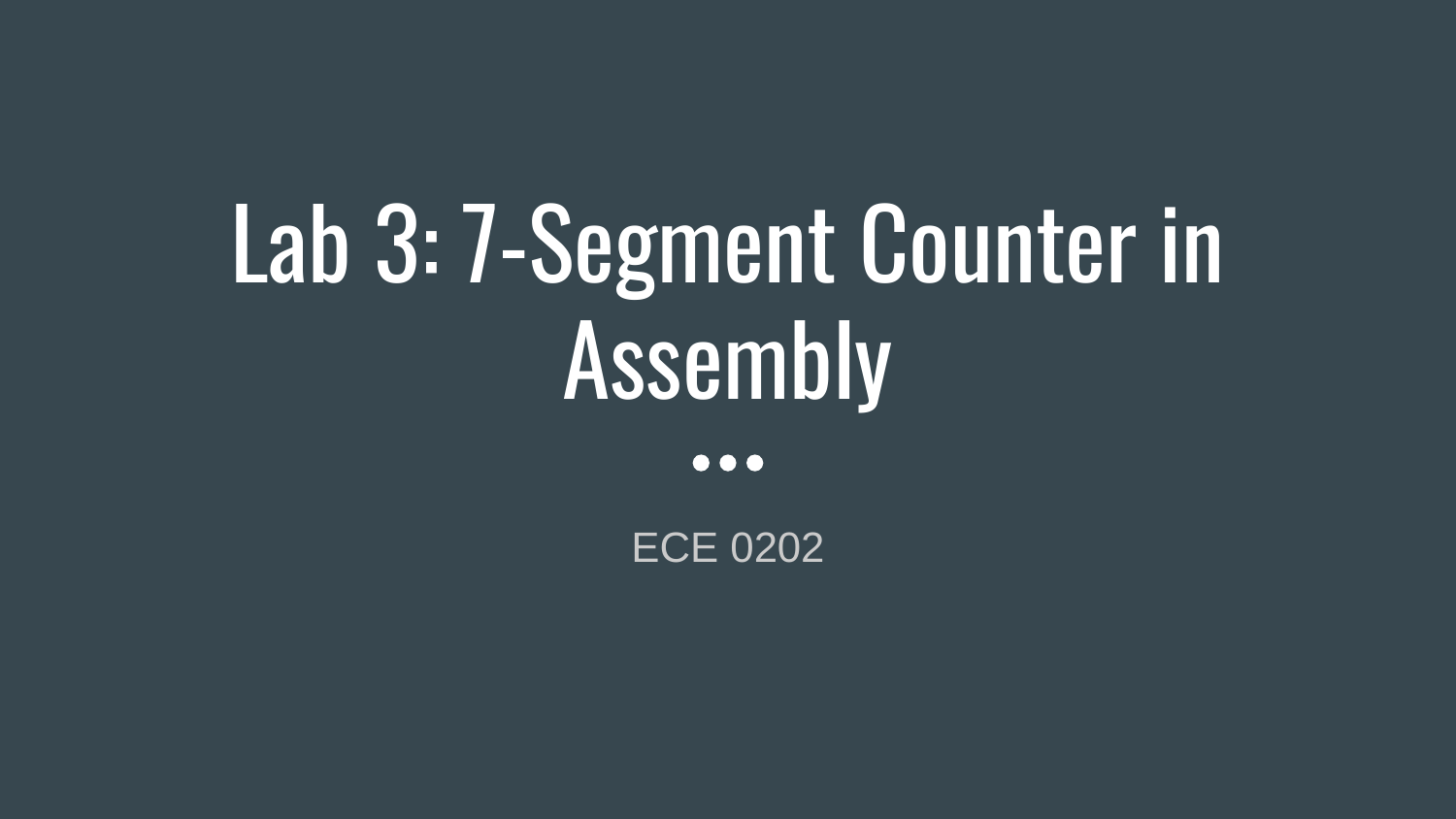

# Lab 3: 7-Segment Counter in Assembly
ECE 0202